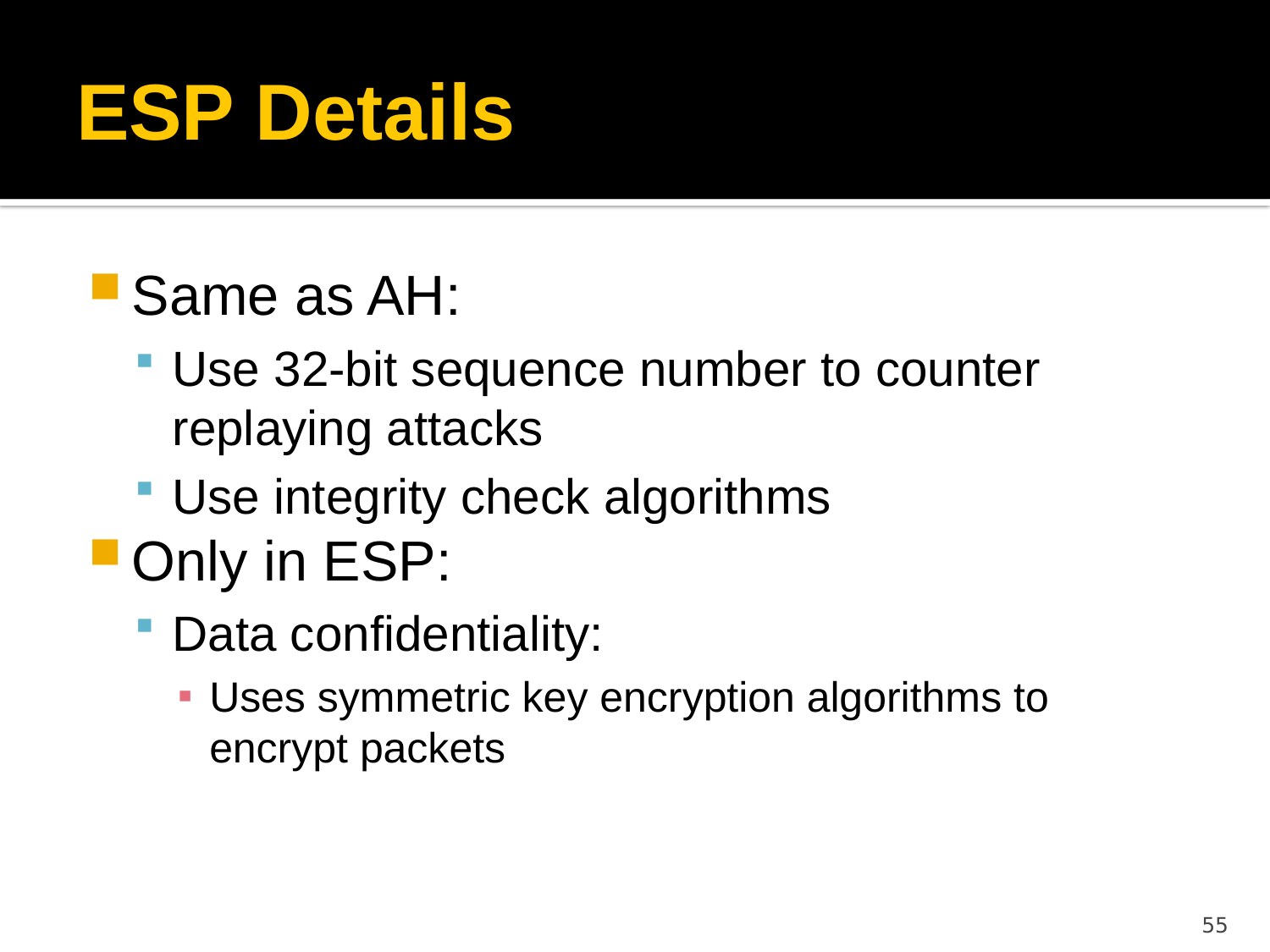

# ESP Details
Same as AH:
Use 32-bit sequence number to counter replaying attacks
Use integrity check algorithms
Only in ESP:
Data confidentiality:
Uses symmetric key encryption algorithms to encrypt packets
55